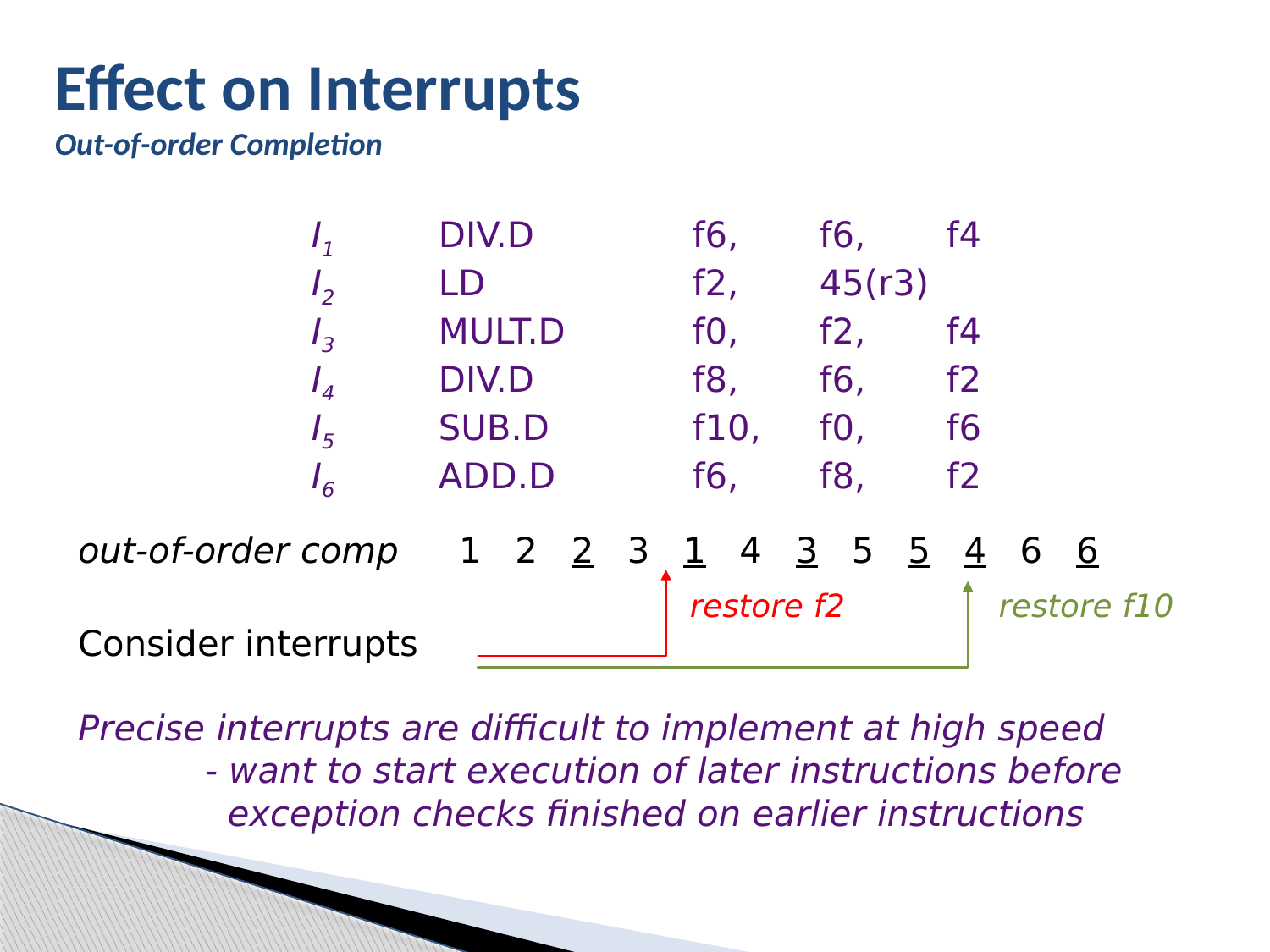

# Effect on Interrupts Out-of-order Completion
I1	DIV.D		f6, 	f6,	f4
I2	LD		f2,	45(r3)
I3	MULT.D	f0,	f2,	f4
I4	DIV.D		f8,	f6,	f2
I5	SUB.D		f10,	f0,	f6
I6	ADD.D		f6,	f8,	f2
out-of-order comp	1   2   2   3   1   4   3   5   5   4   6   6

Consider interrupts

Precise interrupts are difficult to implement at high speed
	- want to start execution of later instructions before
	  exception checks finished on earlier instructions

restore f2
restore f10